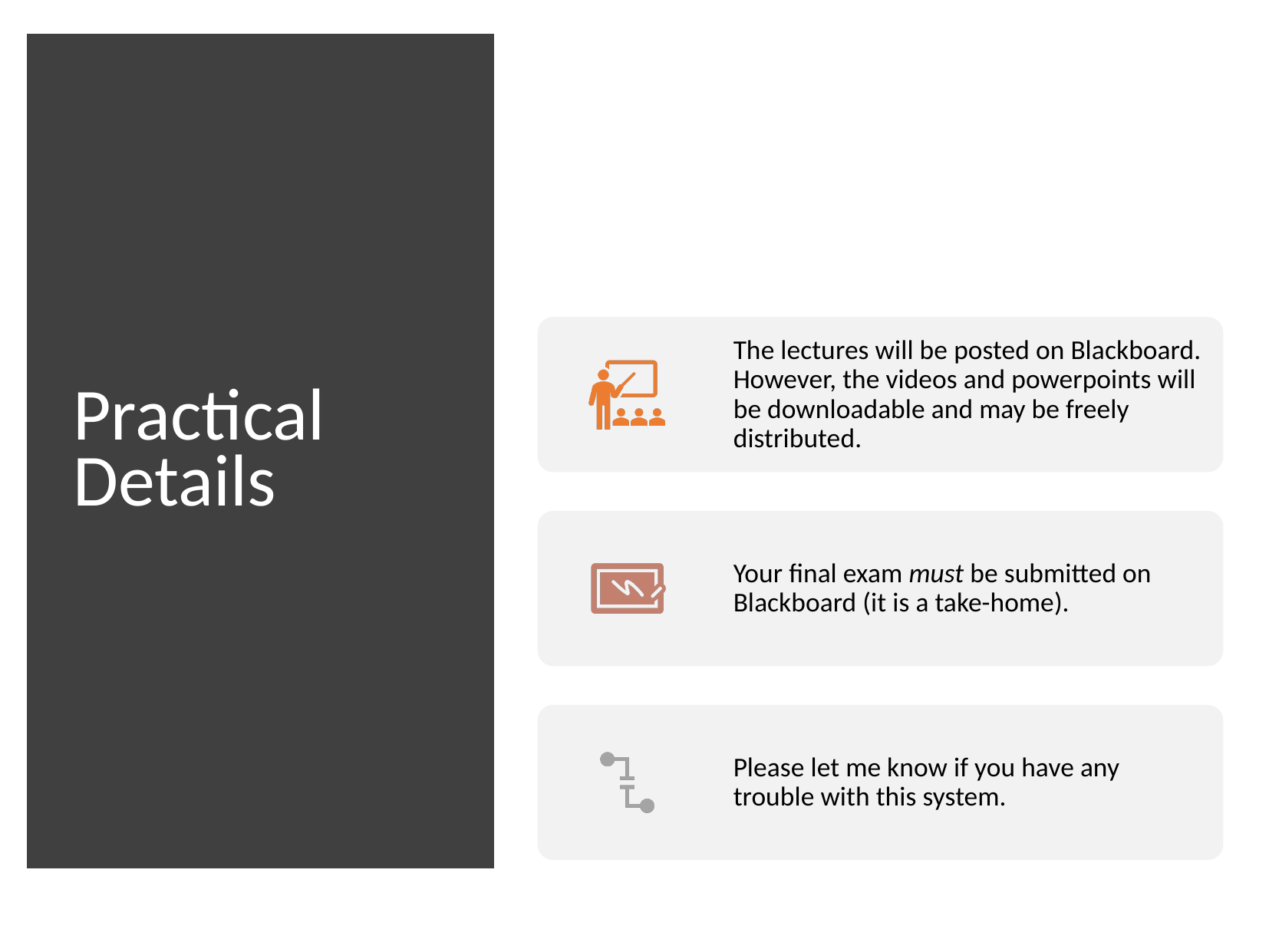

Practical Details
The lectures will be posted on Blackboard. However, the videos and powerpoints will be downloadable and may be freely distributed.
Your final exam must be submitted on Blackboard (it is a take-home).
Please let me know if you have any trouble with this system.